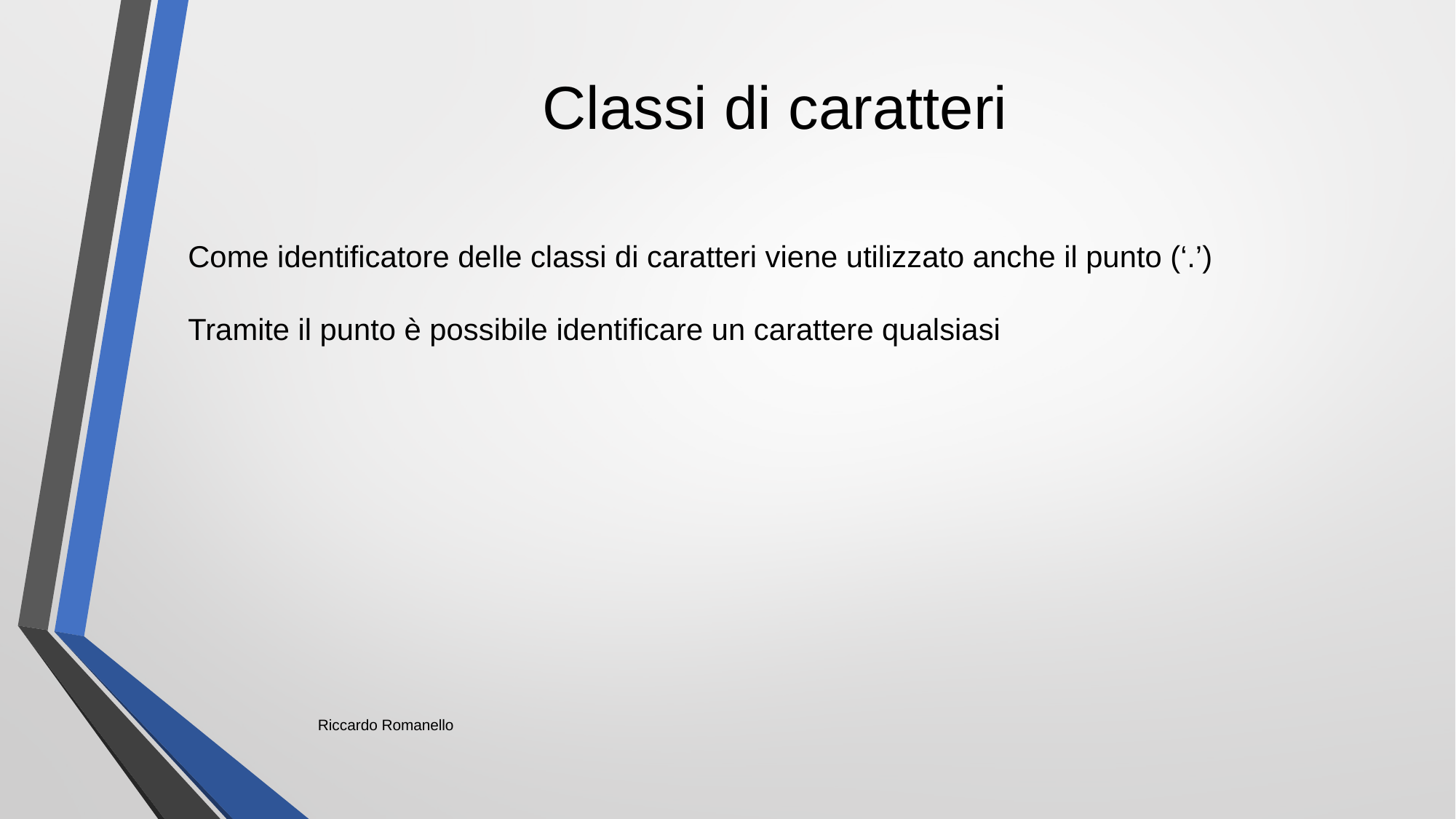

# Classi di caratteri
Come identificatore delle classi di caratteri viene utilizzato anche il punto (‘.’)

Tramite il punto è possibile identificare un carattere qualsiasi
Riccardo Romanello